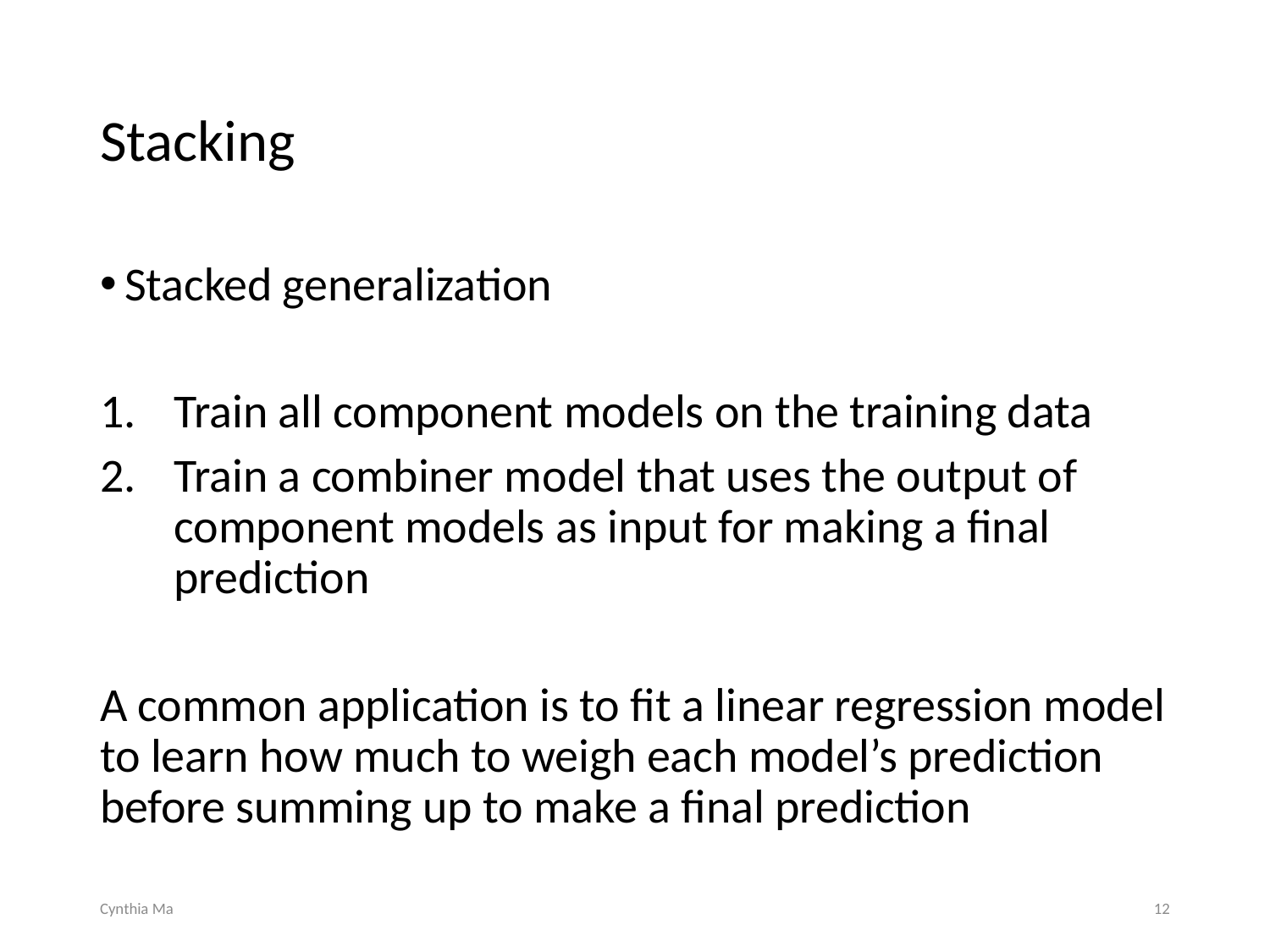

# Stacking
Stacked generalization

Train all component models on the training data
Train a combiner model that uses the output of component models as input for making a final prediction

A common application is to fit a linear regression model to learn how much to weigh each model’s prediction before summing up to make a final prediction
Cynthia Ma
12